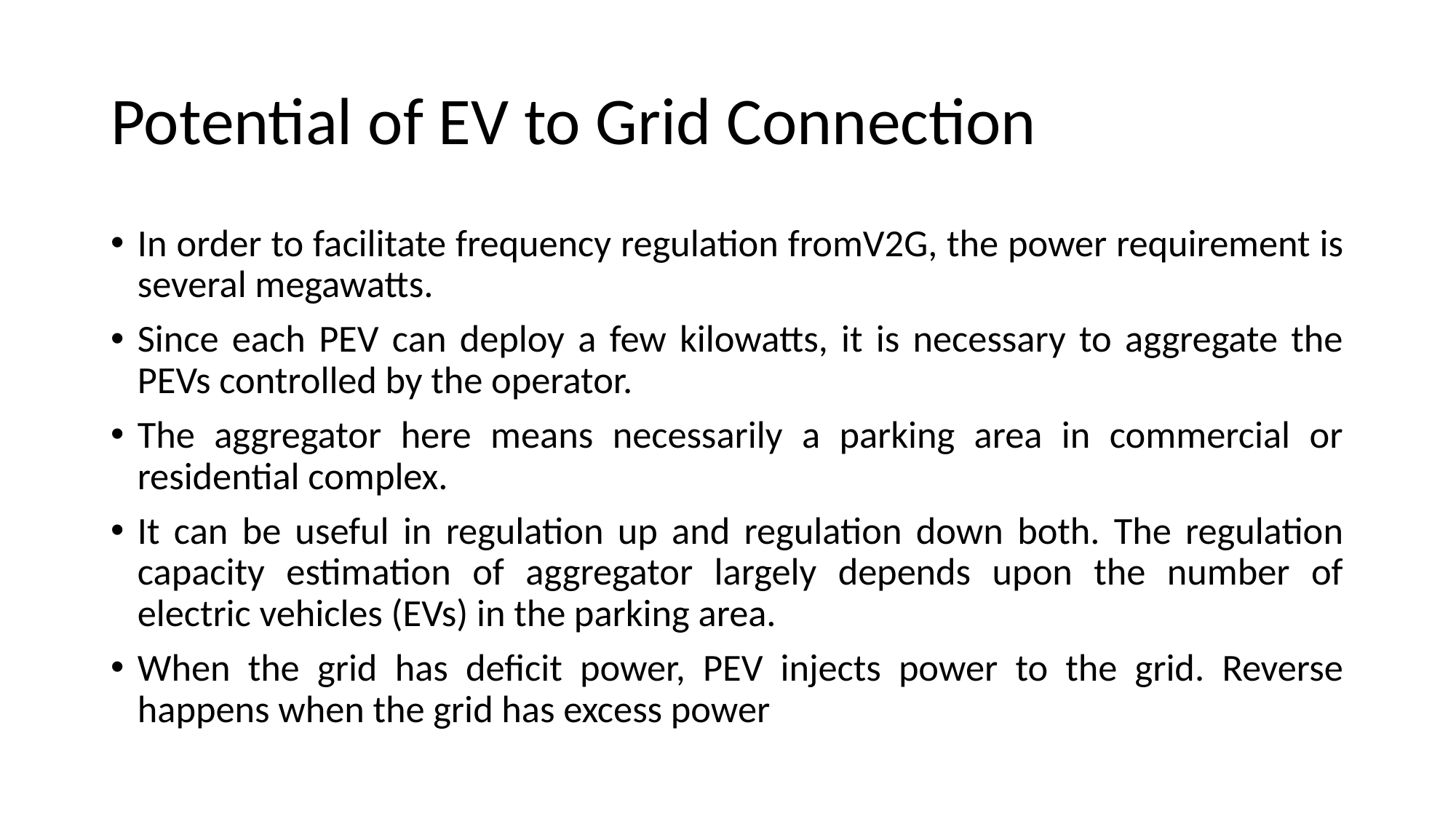

# Potential of EV to Grid Connection
In order to facilitate frequency regulation fromV2G, the power requirement is several megawatts.
Since each PEV can deploy a few kilowatts, it is necessary to aggregate the PEVs controlled by the operator.
The aggregator here means necessarily a parking area in commercial or residential complex.
It can be useful in regulation up and regulation down both. The regulation capacity estimation of aggregator largely depends upon the number of electric vehicles (EVs) in the parking area.
When the grid has deficit power, PEV injects power to the grid. Reverse happens when the grid has excess power